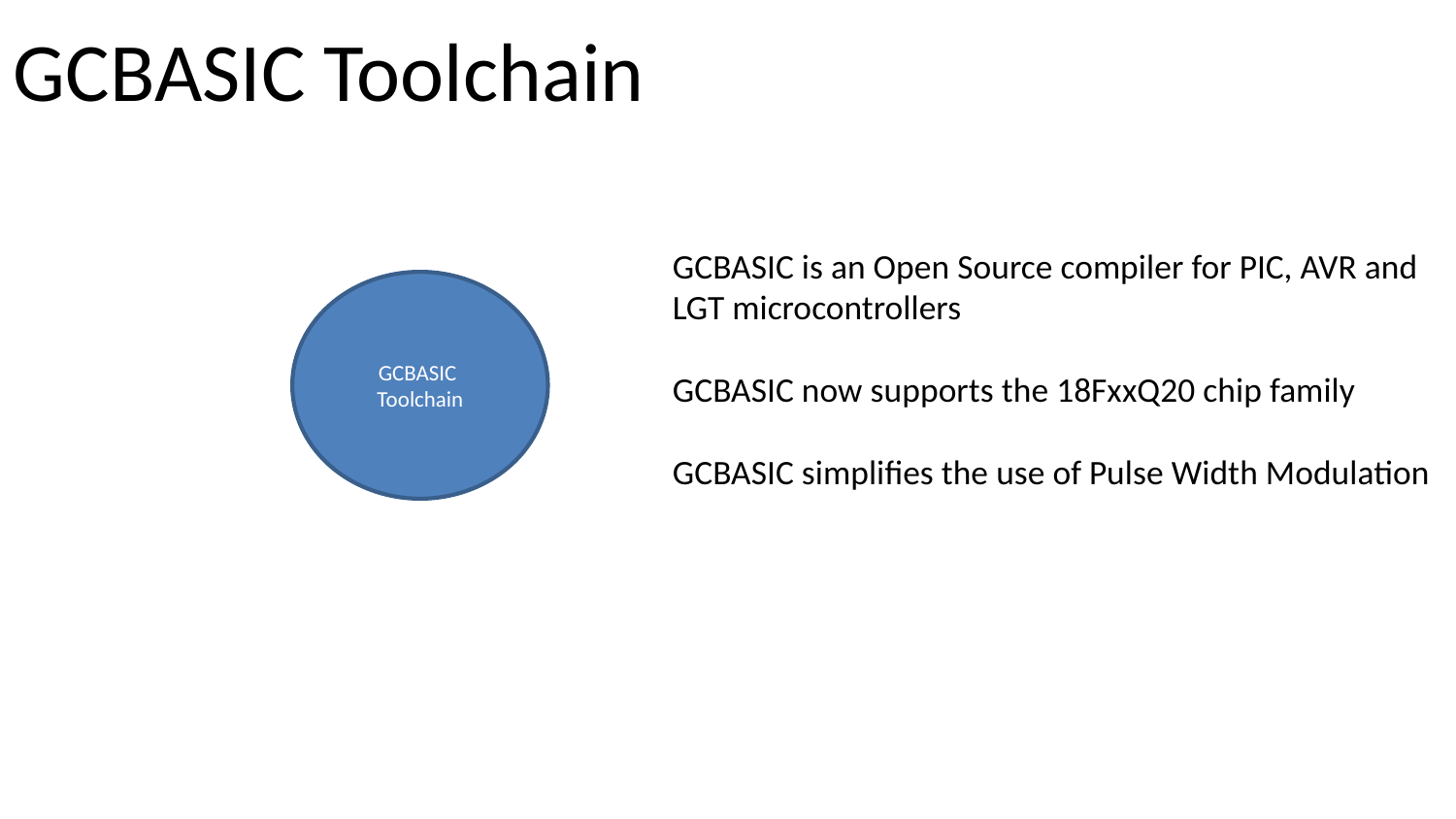

# GCBASIC Toolchain
GCBASIC is an Open Source compiler for PIC, AVR and LGT microcontrollers

GCBASIC now supports the 18FxxQ20 chip family

GCBASIC simplifies the use of Pulse Width Modulation
GCBASIC
Toolchain